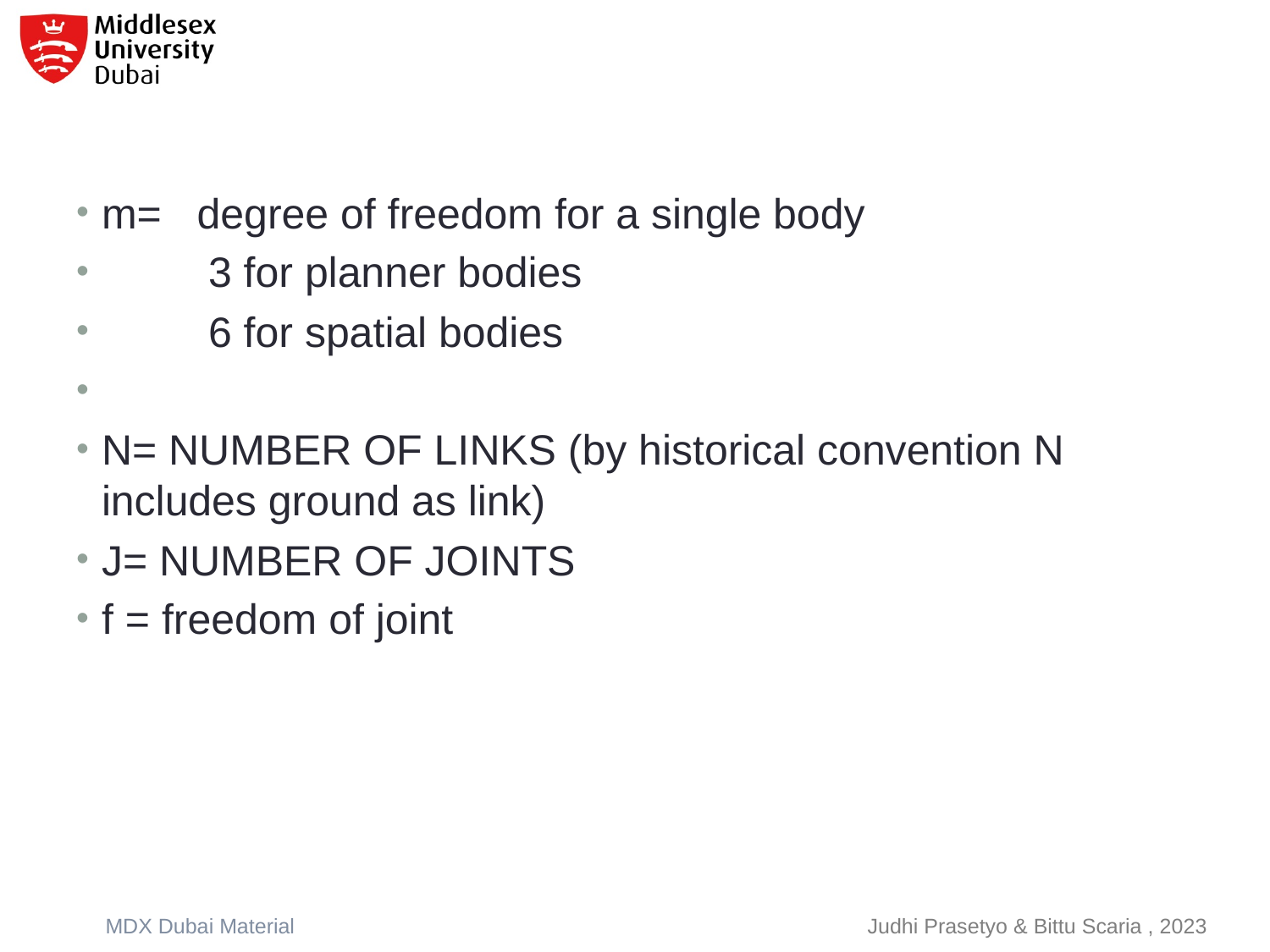

m=   degree of freedom for a single body
         3 for planner bodies
         6 for spatial bodies

N= NUMBER OF LINKS (by historical convention N includes ground as link)
J= NUMBER OF JOINTS
f = freedom of joint